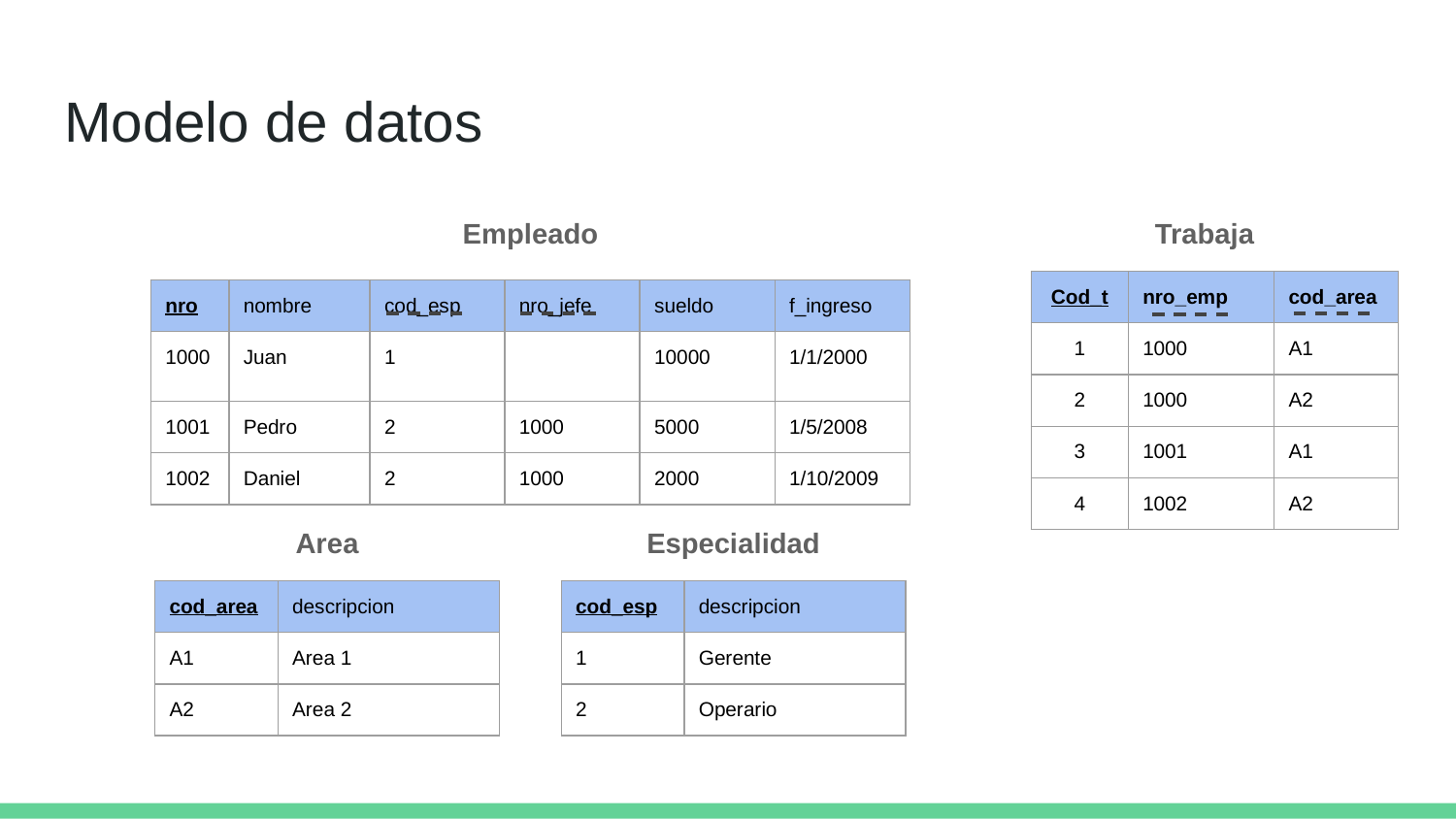

# Modelo de datos
Empleado
Trabaja
| Cod\_t | nro\_emp | cod\_area |
| --- | --- | --- |
| 1 | 1000 | A1 |
| 2 | 1000 | A2 |
| 3 | 1001 | A1 |
| 4 | 1002 | A2 |
| nro | nombre | cod\_esp | nro\_jefe | sueldo | f\_ingreso |
| --- | --- | --- | --- | --- | --- |
| 1000 | Juan | 1 |  | 10000 | 1/1/2000 |
| 1001 | Pedro | 2 | 1000 | 5000 | 1/5/2008 |
| 1002 | Daniel | 2 | 1000 | 2000 | 1/10/2009 |
Area
Especialidad
| cod\_area | descripcion |
| --- | --- |
| A1 | Area 1 |
| A2 | Area 2 |
| cod\_esp | descripcion |
| --- | --- |
| 1 | Gerente |
| 2 | Operario |